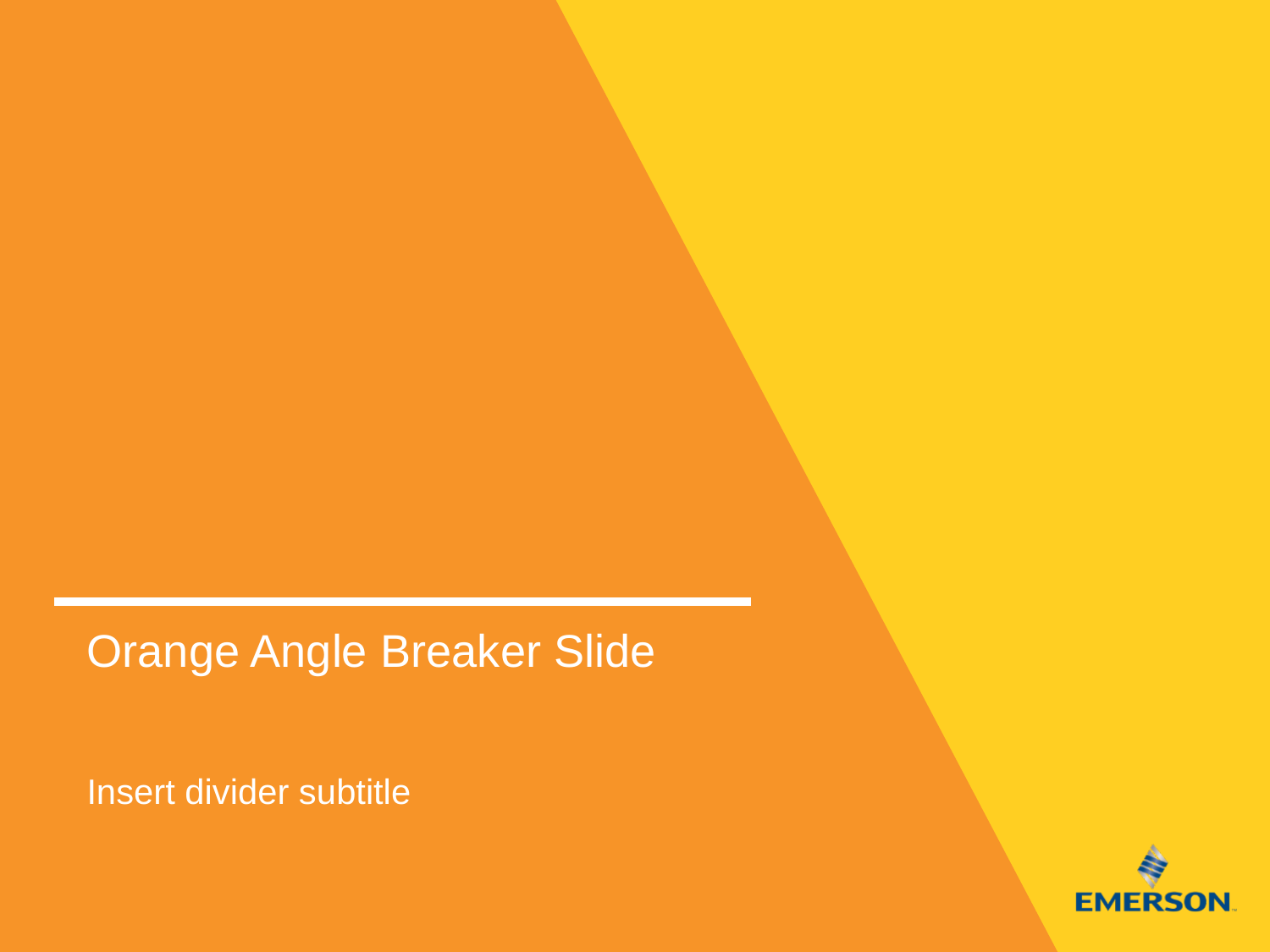

# Orange Angle Breaker Slide
Insert divider subtitle